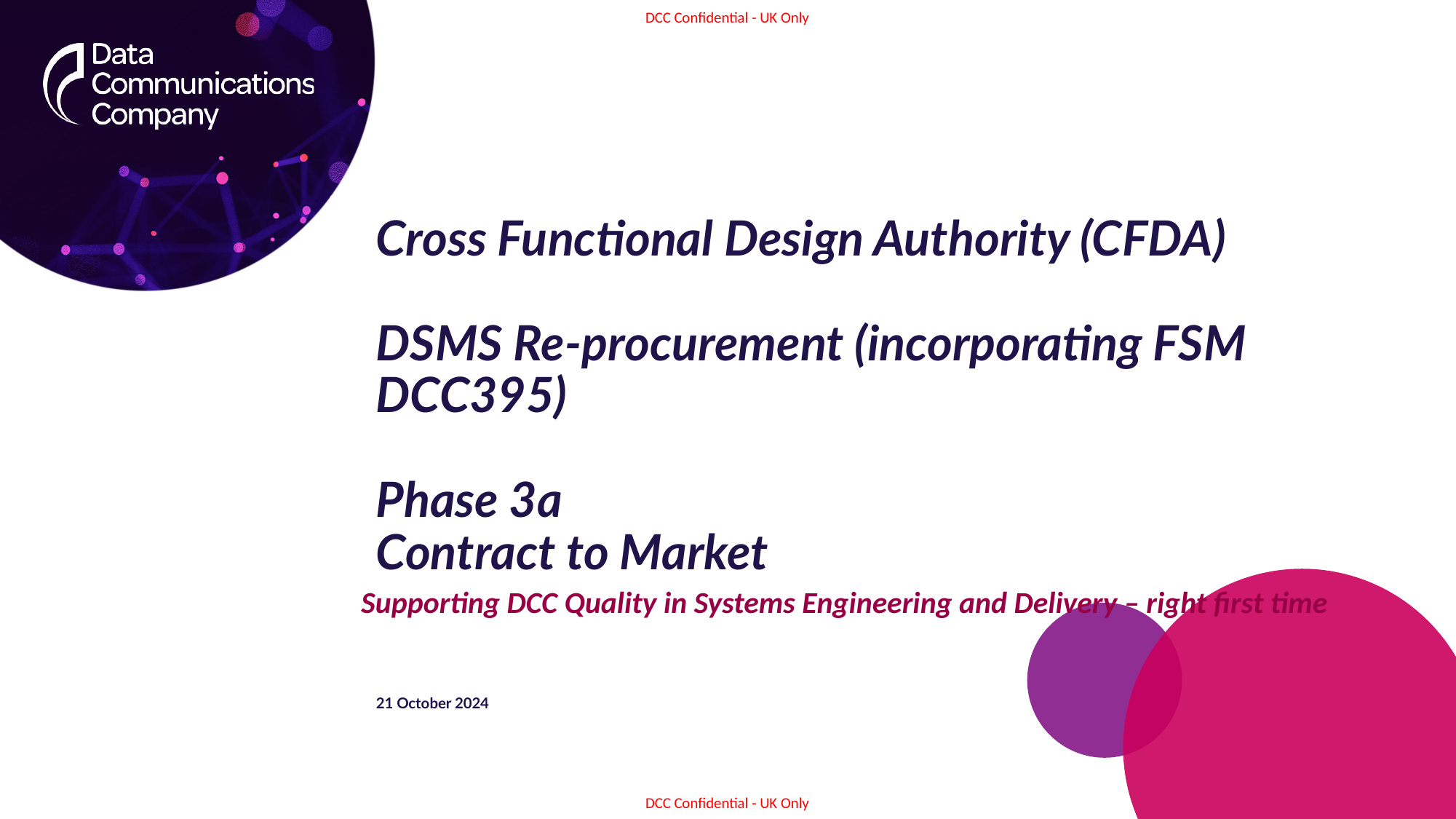

# Cross Functional Design Authority (CFDA) DSMS Re-procurement (incorporating FSM DCC395) Phase 3a Contract to Market
Supporting DCC Quality in Systems Engineering and Delivery – right first time

21 October 2024